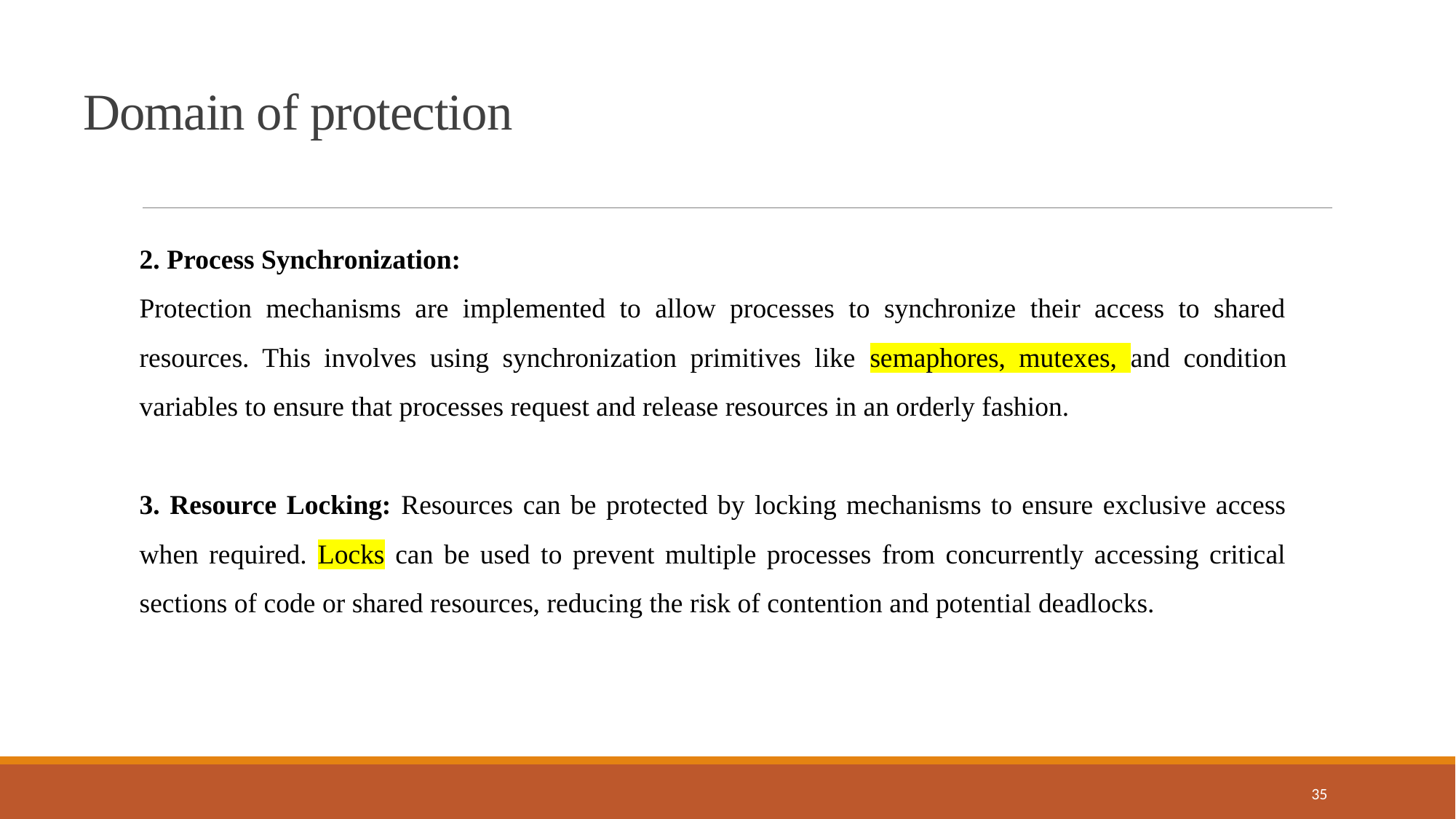

Domain of protection
2. Process Synchronization:
Protection mechanisms are implemented to allow processes to synchronize their access to shared resources. This involves using synchronization primitives like semaphores, mutexes, and condition variables to ensure that processes request and release resources in an orderly fashion.

3. Resource Locking: Resources can be protected by locking mechanisms to ensure exclusive access when required. Locks can be used to prevent multiple processes from concurrently accessing critical sections of code or shared resources, reducing the risk of contention and potential deadlocks.
35